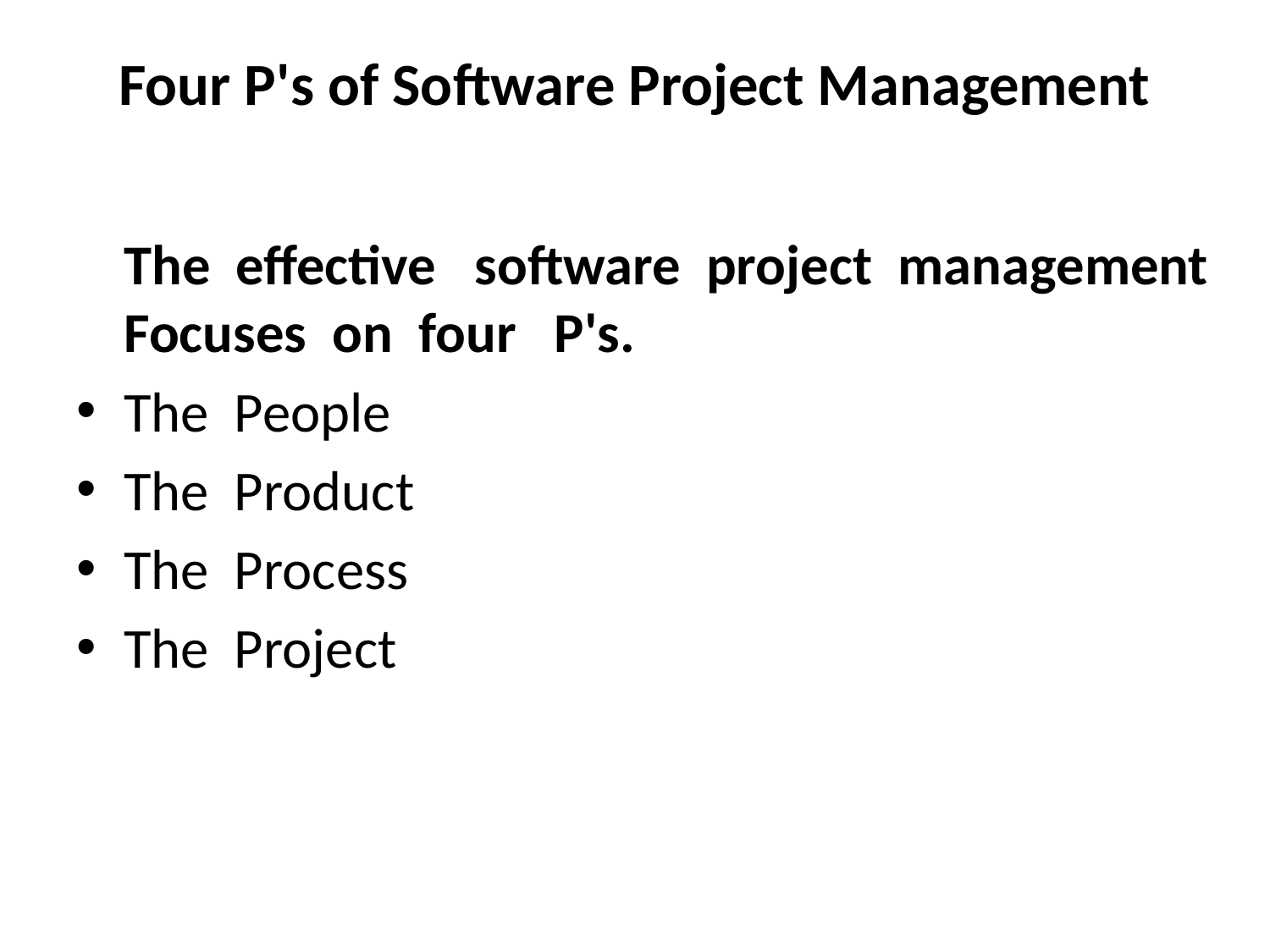

# Four P's of Software Project Management
	The  effective   software  project  management Focuses  on  four   P's.
The  People
The  Product
The  Process
The  Project